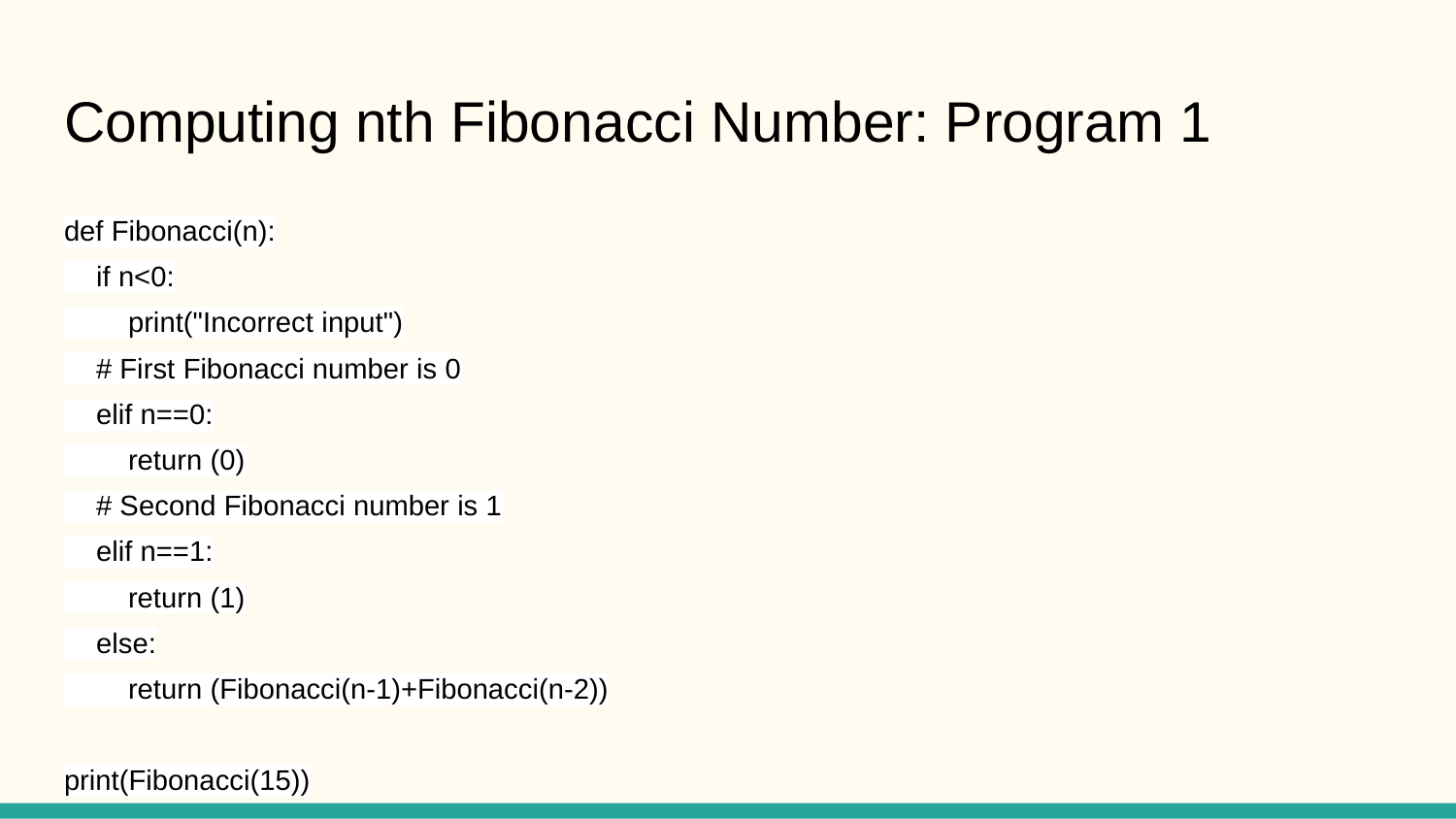

# Computing nth Fibonacci Number: Program 1
def Fibonacci(n):
    if n<0:
        print("Incorrect input")
    # First Fibonacci number is 0
    elif n==0:
        return (0)
    # Second Fibonacci number is 1
    elif n==1:
        return (1)
    else:
        return (Fibonacci(n-1)+Fibonacci(n-2))

print(Fibonacci(15))